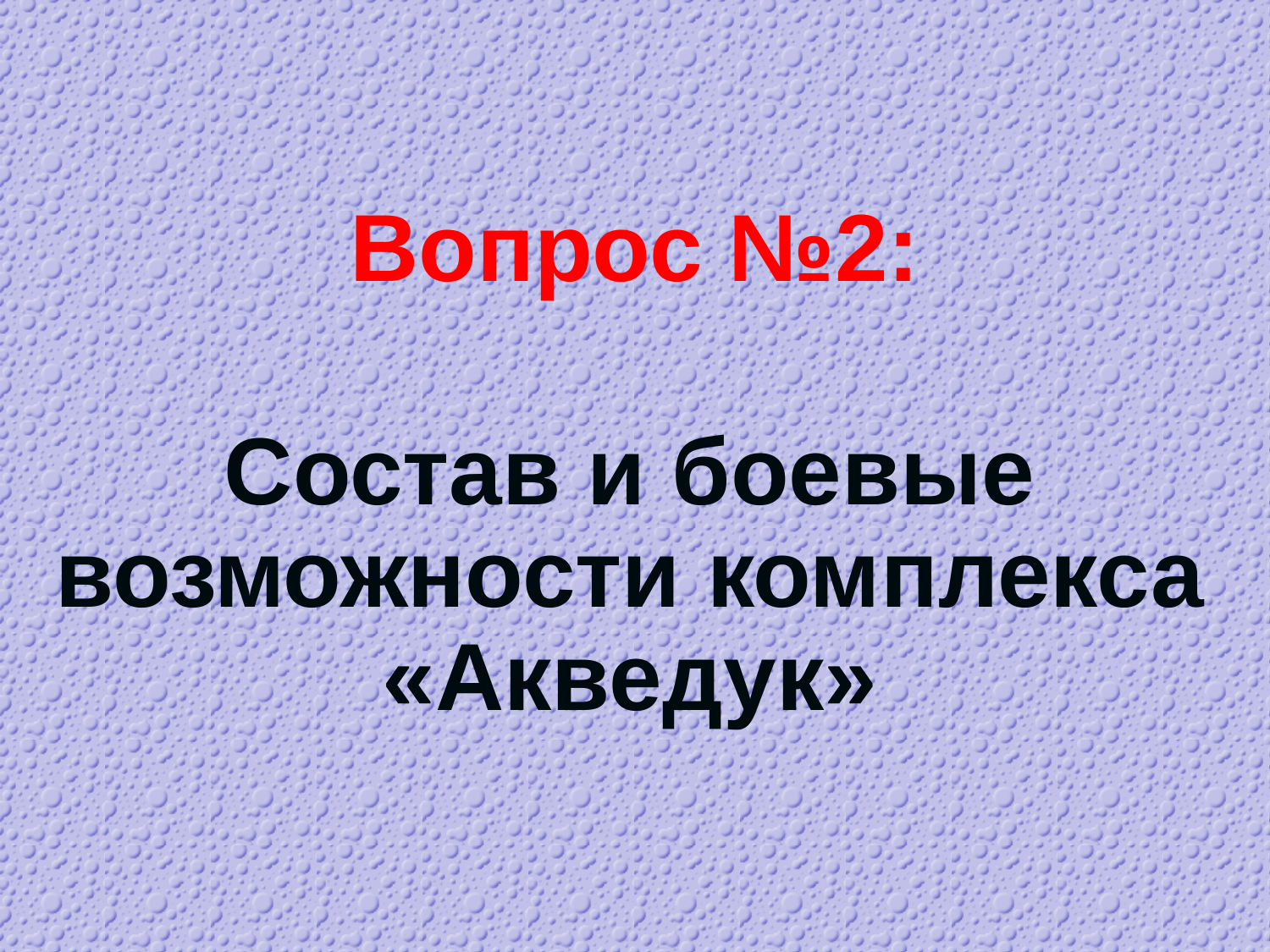

# Вопрос №2:
Состав и боевые возможности комплекса «Акведук»